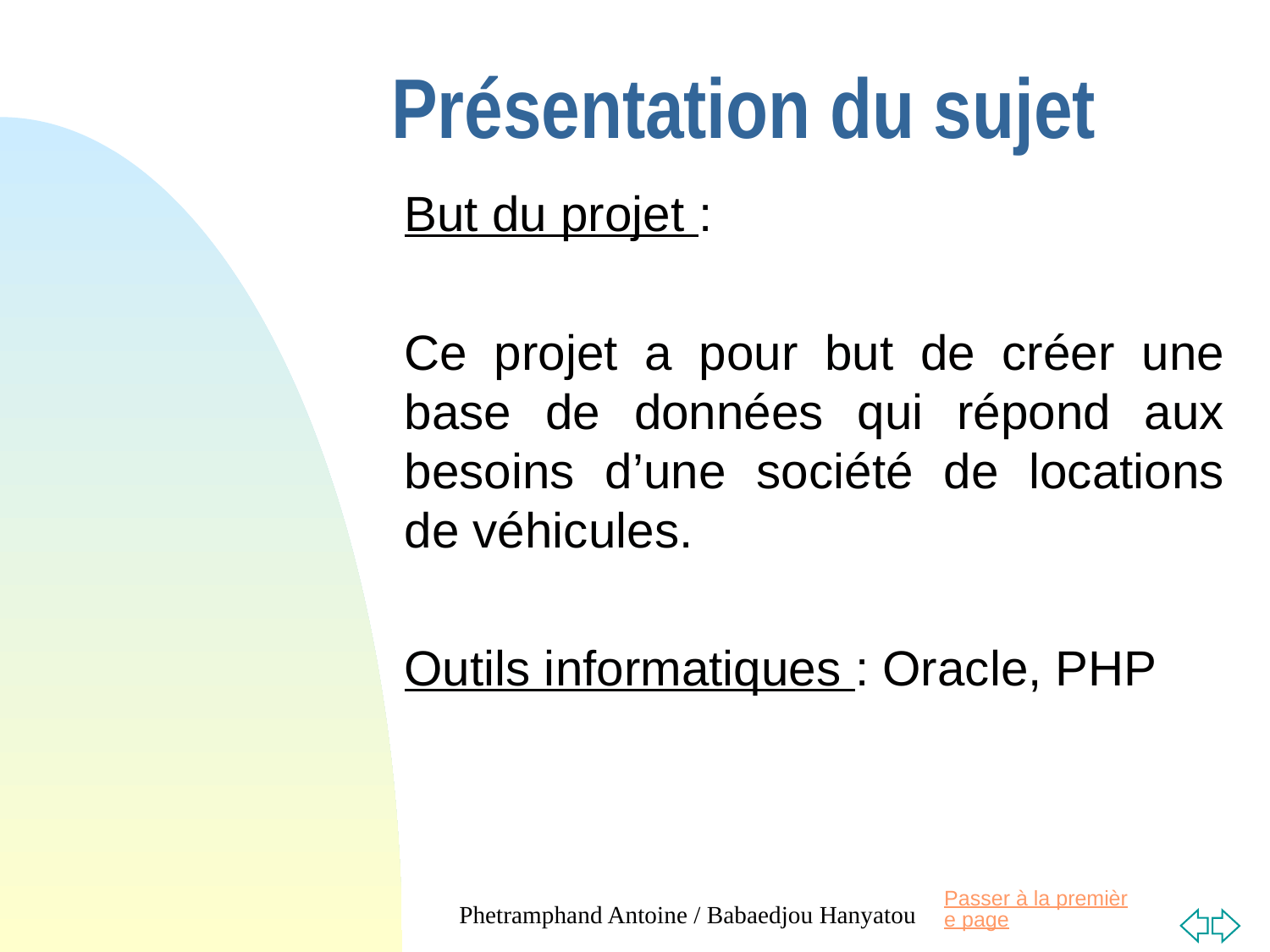

# Présentation du sujet
But du projet :

Ce projet a pour but de créer une base de données qui répond aux besoins d’une société de locations de véhicules.

Outils informatiques : Oracle, PHP

Phetramphand Antoine / Babaedjou Hanyatou